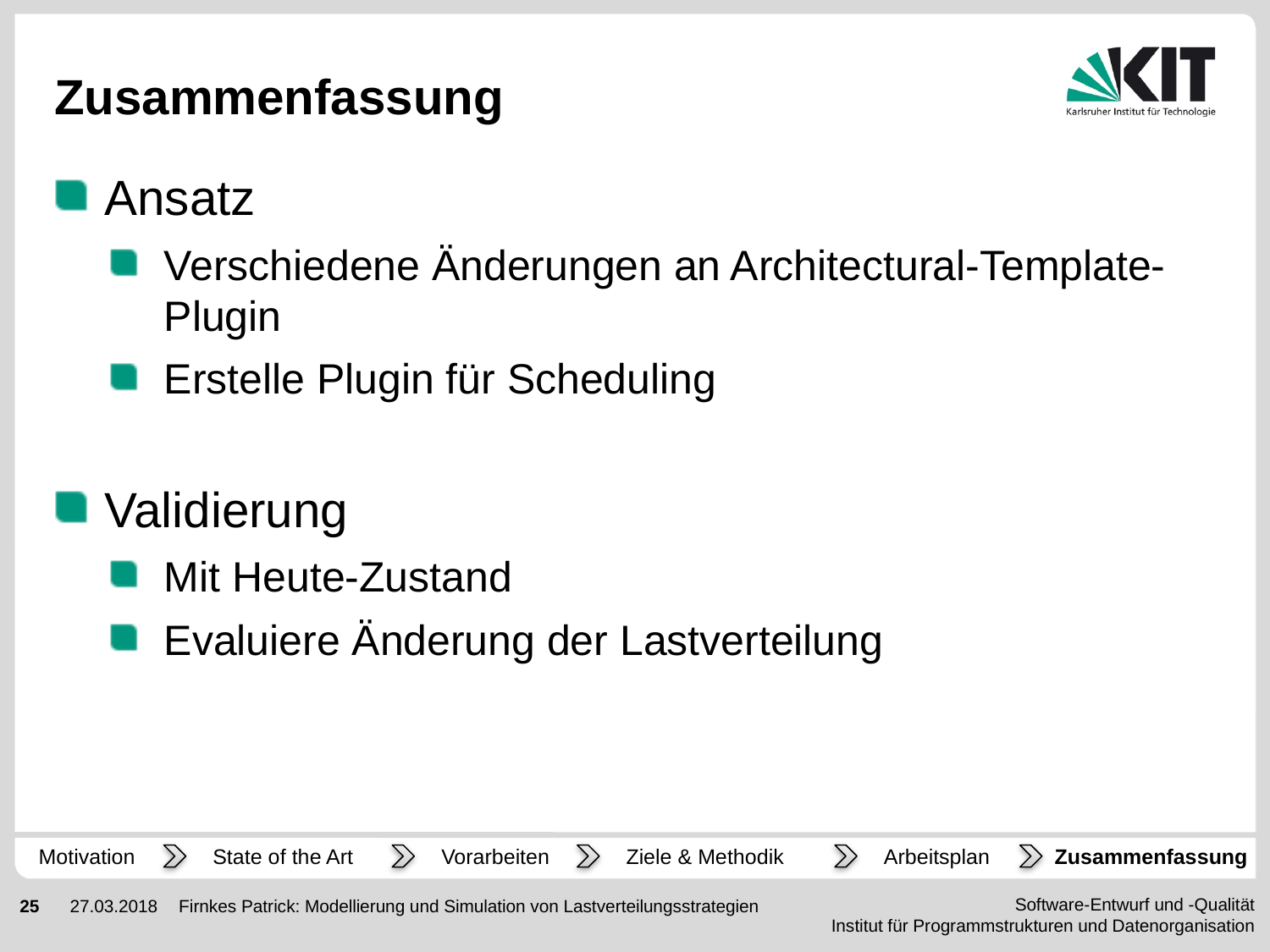

# Zusammenfassung
Ansatz
Verschiedene Änderungen an Architectural-Template- Plugin
Erstelle Plugin für Scheduling

Validierung
Mit Heute-Zustand
Evaluiere Änderung der Lastverteilung
Motivation
State of the Art
Vorarbeiten
Ziele & Methodik
Arbeitsplan
Zusammenfassung

Firnkes Patrick: Modellierung und Simulation von Lastverteilungsstrategien